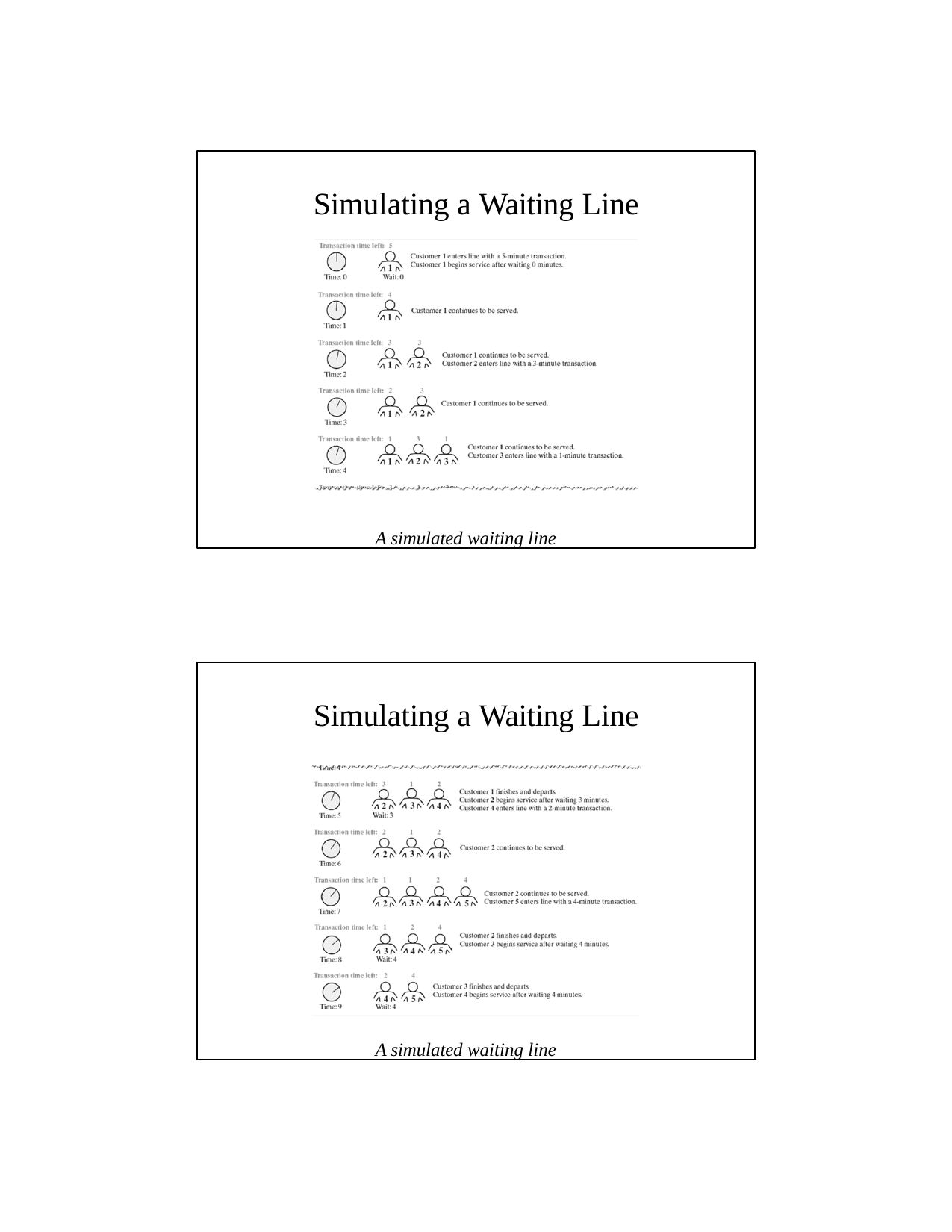

Simulating a Waiting Line

A simulated waiting line

Simulating a Waiting Line

A simulated waiting line